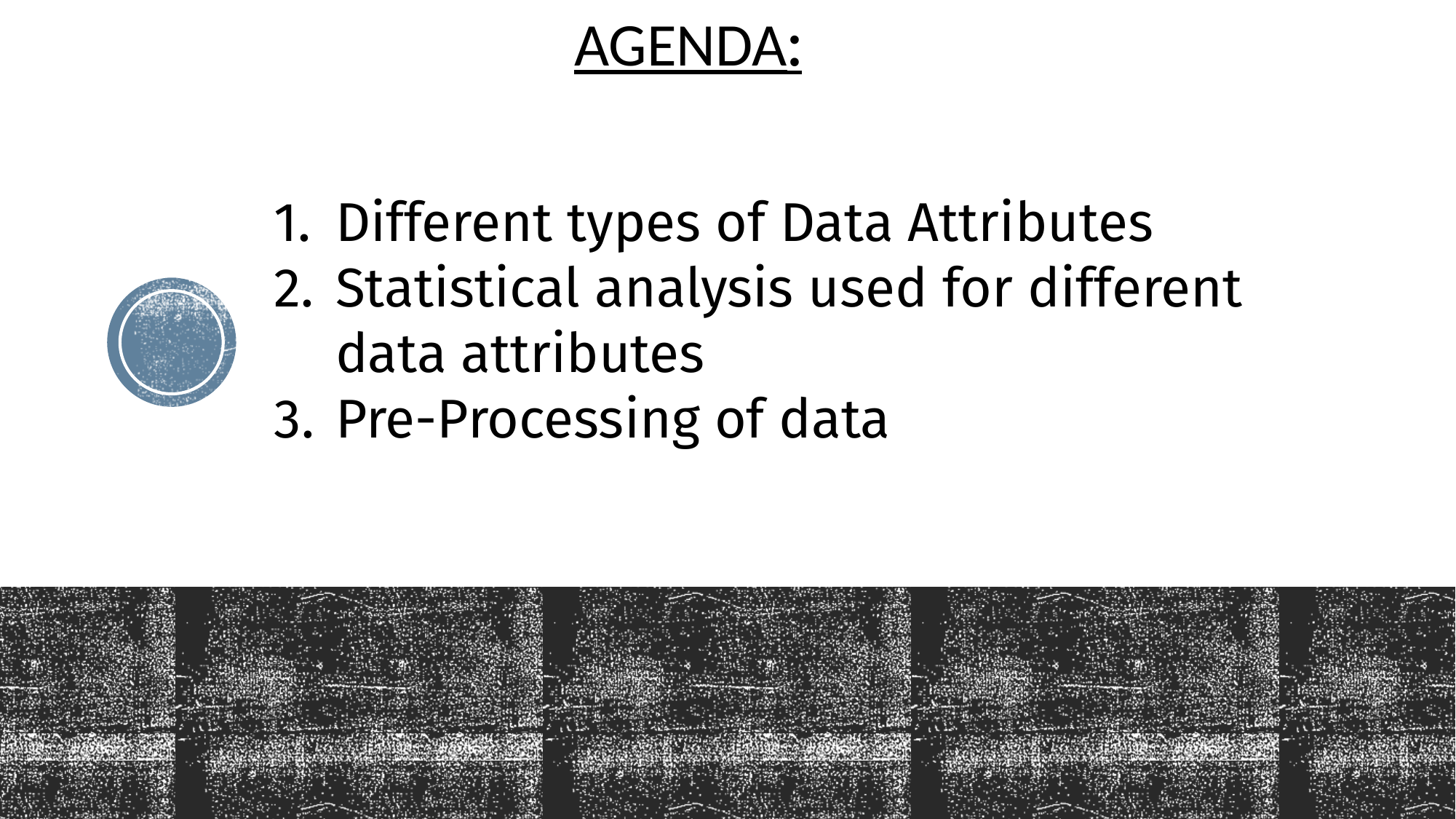

AGENDA:

Different types of Data Attributes
Statistical analysis used for different data attributes
Pre-Processing of data